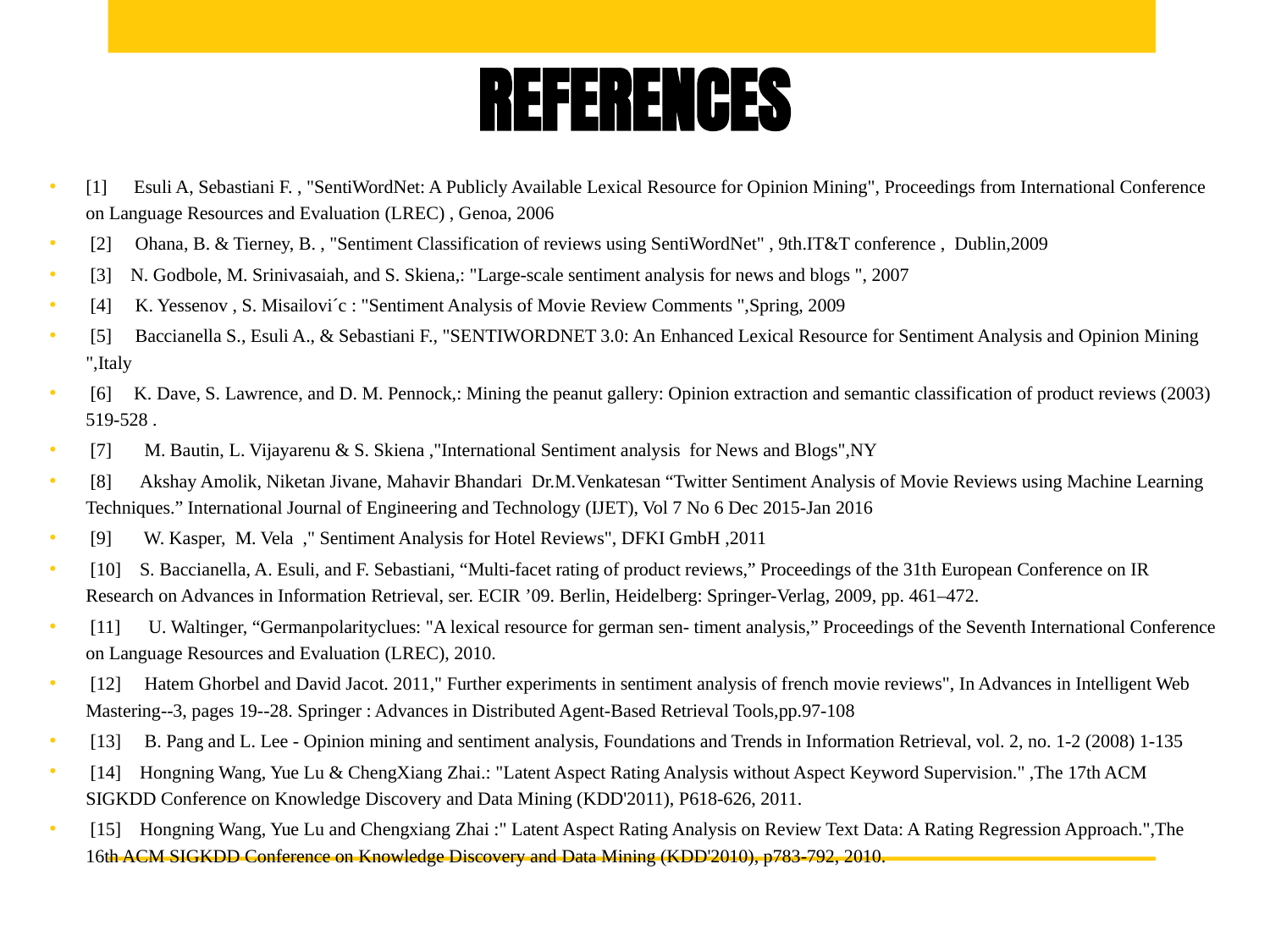

REFERENCES

[1]	Esuli A, Sebastiani F. , "SentiWordNet: A Publicly Available Lexical Resource for Opinion Mining", Proceedings from International Conference on Language Resources and Evaluation (LREC) , Genoa, 2006
 [2]     Ohana, B. & Tierney, B. , "Sentiment Classification of reviews using SentiWordNet" , 9th.IT&T conference ,  Dublin,2009
 [3]    N. Godbole, M. Srinivasaiah, and S. Skiena,: "Large-scale sentiment analysis for news and blogs ", 2007
 [4]     K. Yessenov , S. Misailovi´c : "Sentiment Analysis of Movie Review Comments ",Spring, 2009
 [5]     Baccianella S., Esuli A., & Sebastiani F., "SENTIWORDNET 3.0: An Enhanced Lexical Resource for Sentiment Analysis and Opinion Mining ",Italy
 [6]	K. Dave, S. Lawrence, and D. M. Pennock,: Mining the peanut gallery: Opinion extraction and semantic classification of product reviews (2003) 519-528 .
 [7]       M. Bautin, L. Vijayarenu & S. Skiena ,"International Sentiment analysis  for News and Blogs",NY
 [8]      Akshay Amolik, Niketan Jivane, Mahavir Bhandari  Dr.M.Venkatesan “Twitter Sentiment Analysis of Movie Reviews using Machine Learning Techniques.” International Journal of Engineering and Technology (IJET), Vol 7 No 6 Dec 2015-Jan 2016
 [9]       W. Kasper,  M. Vela  ," Sentiment Analysis for Hotel Reviews", DFKI GmbH ,2011
 [10]    S. Baccianella, A. Esuli, and F. Sebastiani, “Multi-facet rating of product reviews,” Proceedings of the 31th European Conference on IR Research on Advances in Information Retrieval, ser. ECIR ’09. Berlin, Heidelberg: Springer-Verlag, 2009, pp. 461–472.
 [11]      U. Waltinger, “Germanpolarityclues: "A lexical resource for german sen- timent analysis,” Proceedings of the Seventh International Conference on Language Resources and Evaluation (LREC), 2010.
 [12]     Hatem Ghorbel and David Jacot. 2011," Further experiments in sentiment analysis of french movie reviews", In Advances in Intelligent Web Mastering--3, pages 19--28. Springer : Advances in Distributed Agent-Based Retrieval Tools,pp.97-108
 [13]     B. Pang and L. Lee - Opinion mining and sentiment analysis, Foundations and Trends in Information Retrieval, vol. 2, no. 1-2 (2008) 1-135
 [14]    Hongning Wang, Yue Lu & ChengXiang Zhai.: "Latent Aspect Rating Analysis without Aspect Keyword Supervision." ,The 17th ACM SIGKDD Conference on Knowledge Discovery and Data Mining (KDD'2011), P618-626, 2011.
 [15]    Hongning Wang, Yue Lu and Chengxiang Zhai :" Latent Aspect Rating Analysis on Review Text Data: A Rating Regression Approach.",The 16th ACM SIGKDD Conference on Knowledge Discovery and Data Mining (KDD'2010), p783-792, 2010.